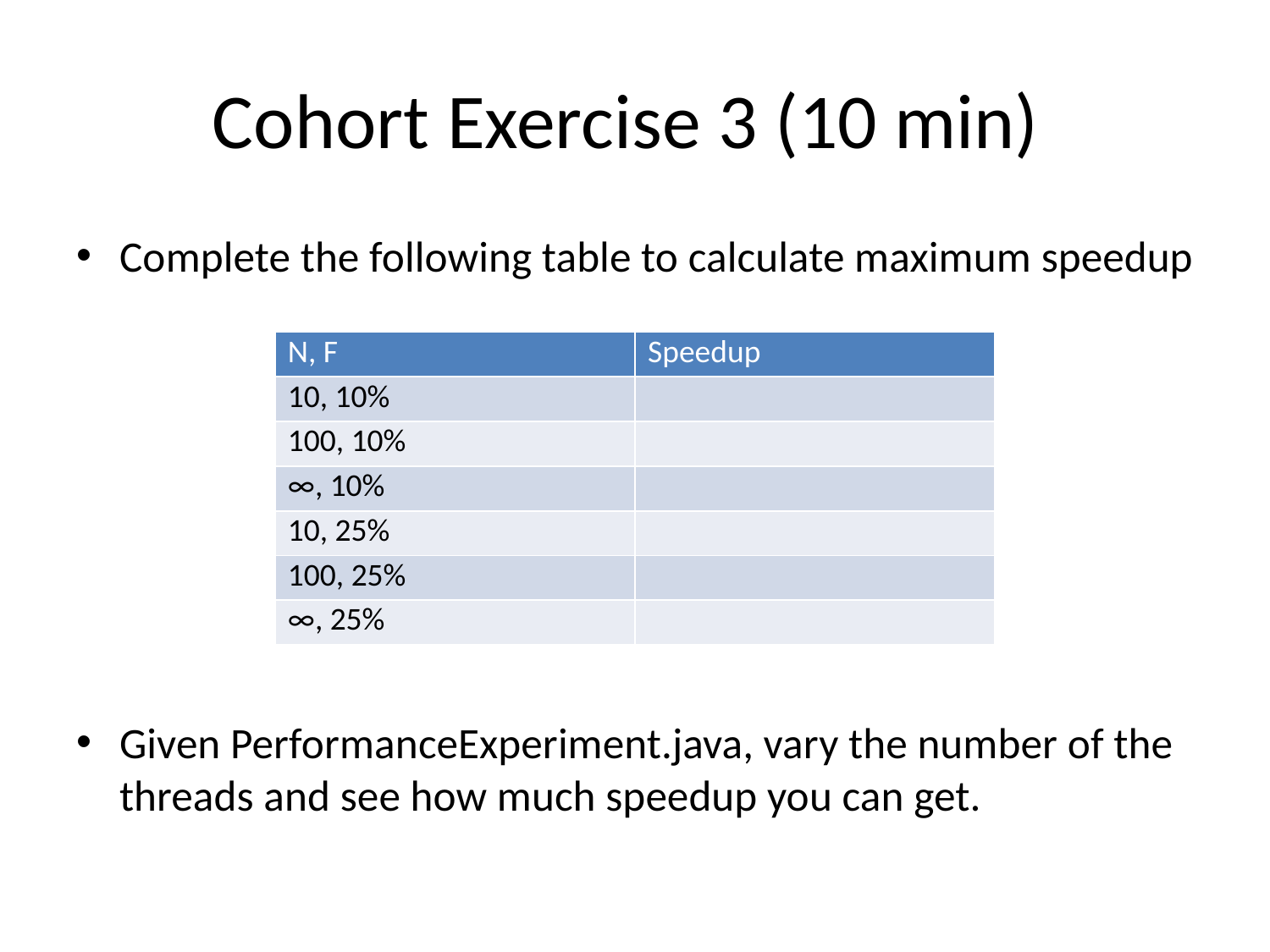

# Cohort Exercise 3 (10 min)
Complete the following table to calculate maximum speedup

Given PerformanceExperiment.java, vary the number of the threads and see how much speedup you can get.
| N, F | Speedup |
| --- | --- |
| 10, 10% |  |
| 100, 10% |  |
| ∞, 10% |  |
| 10, 25% |  |
| 100, 25% |  |
| ∞, 25% |  |